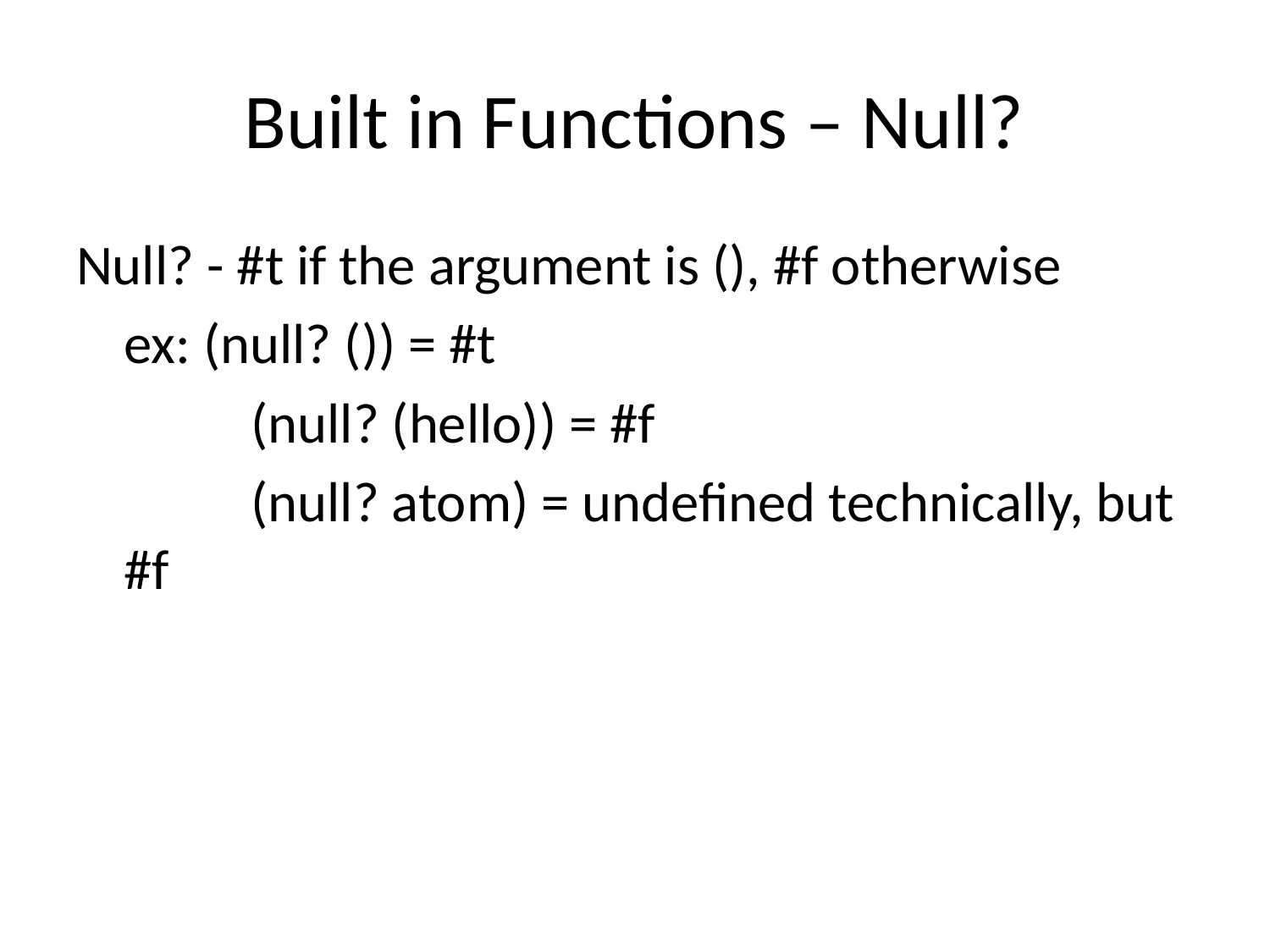

# Built in Functions – Null?
Null? - #t if the argument is (), #f otherwise
	ex: (null? ()) = #t
		(null? (hello)) = #f
		(null? atom) = undefined technically, but #f